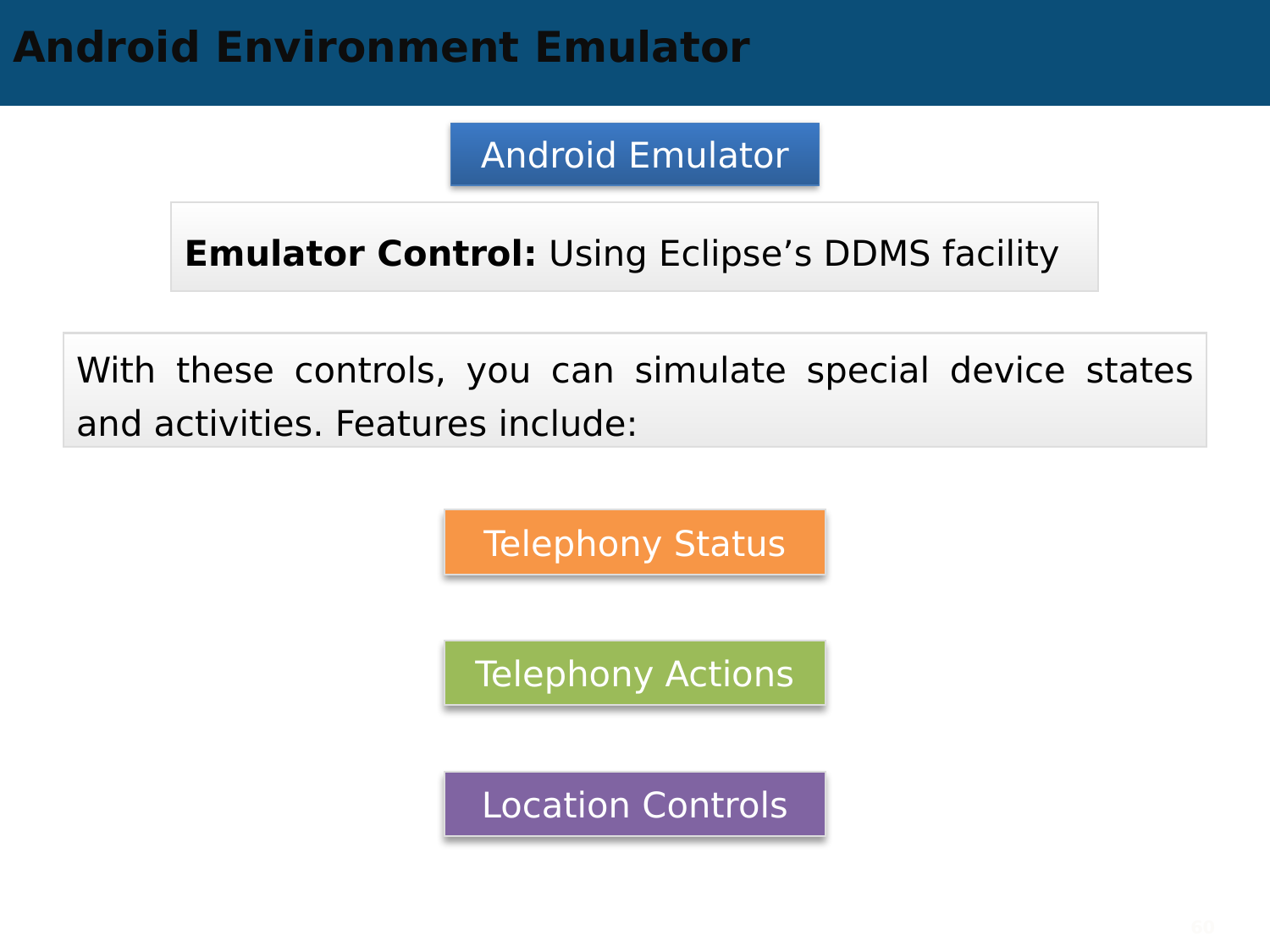

# Android Environment Emulator
Android Emulator
Emulator Control: Using Eclipse’s DDMS facility
With these controls, you can simulate special device states and activities. Features include:
Telephony Status
Telephony Actions
Location Controls